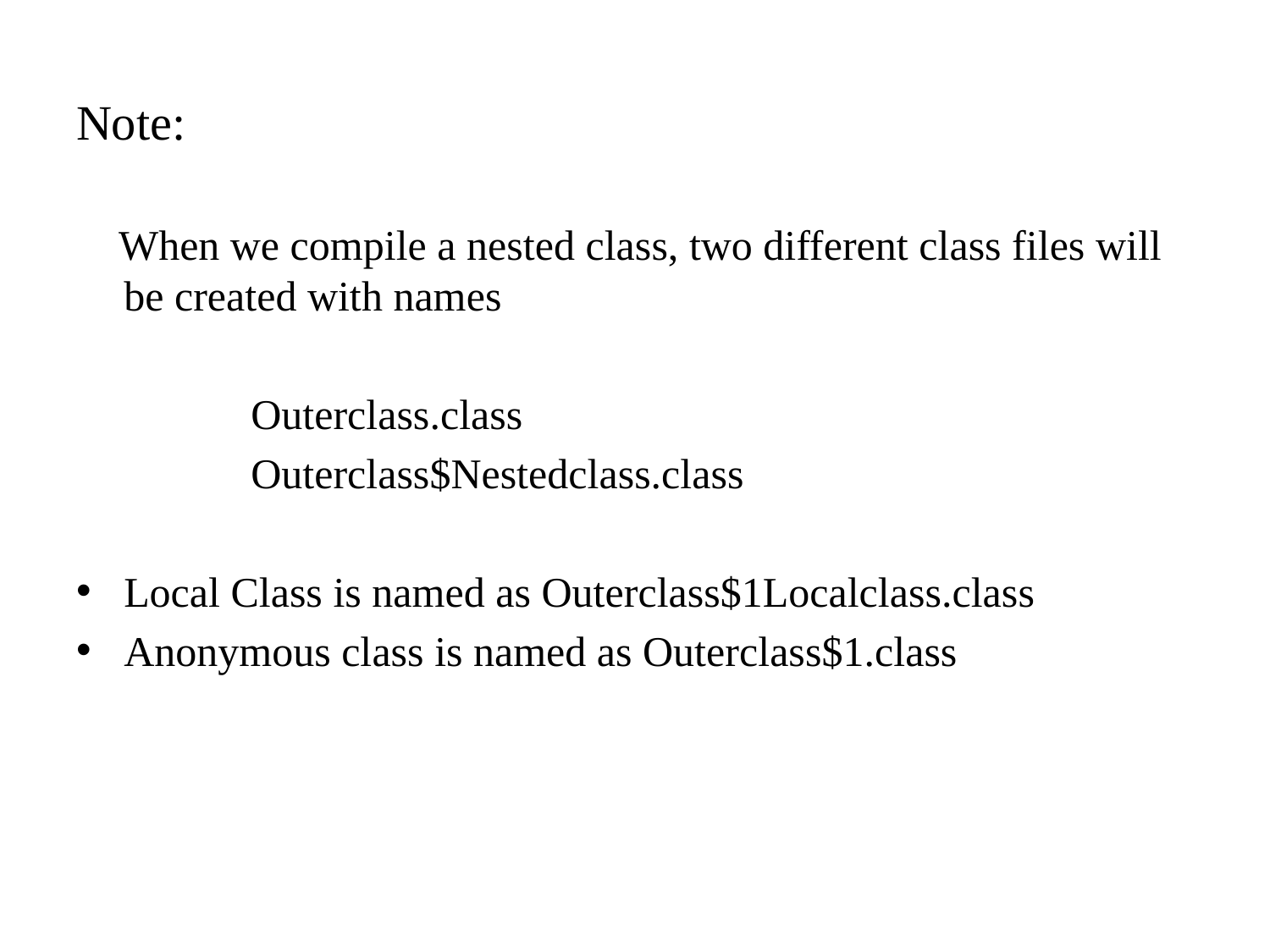

Note:

    When we compile a nested class, two different class files will be created with names

		Outerclass.class
		Outerclass$Nestedclass.class

Local Class is named as Outerclass$1Localclass.class
Anonymous class is named as Outerclass$1.class